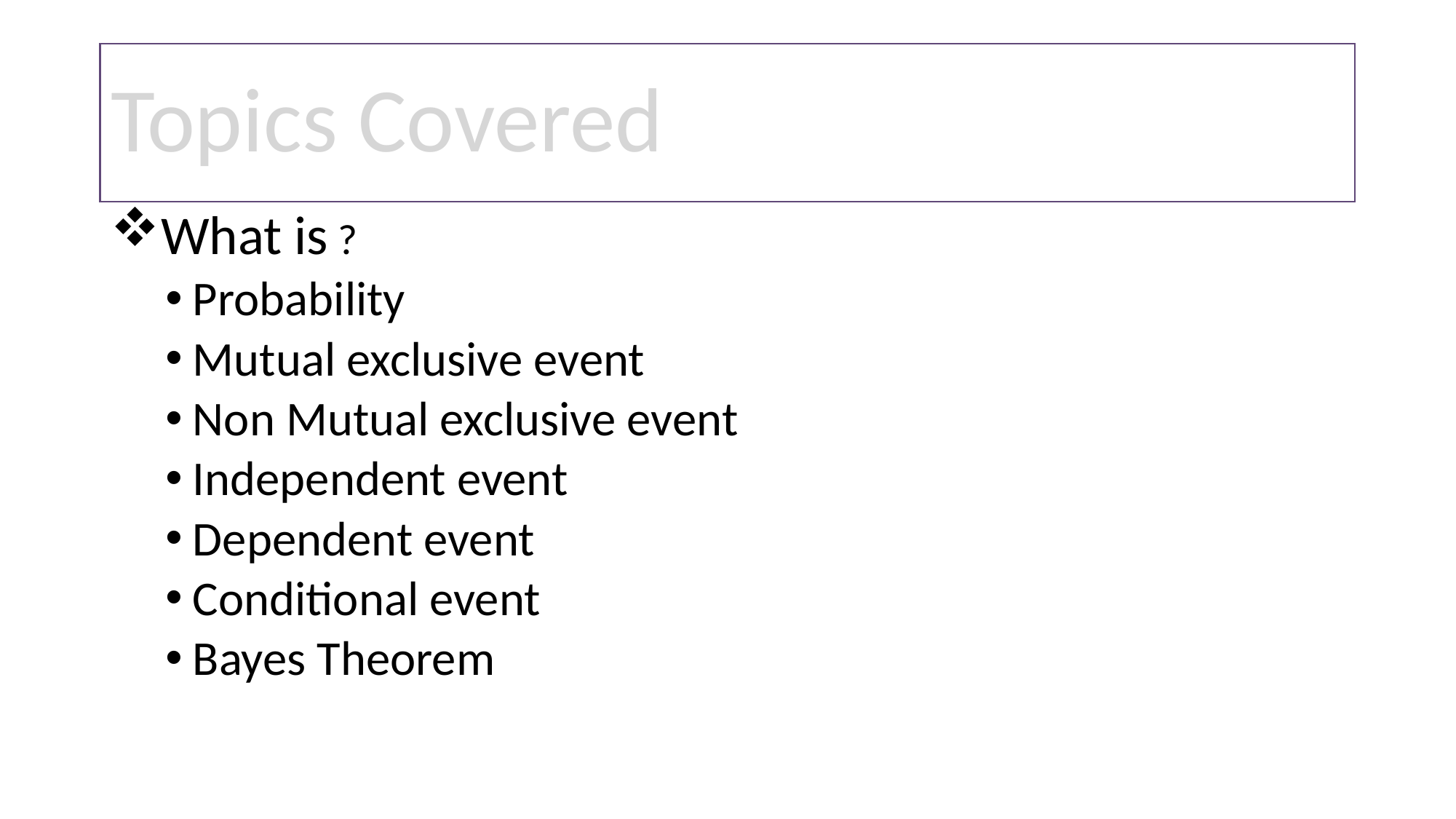

# Topics Covered
What is ?
Probability
Mutual exclusive event
Non Mutual exclusive event
Independent event
Dependent event
Conditional event
Bayes Theorem